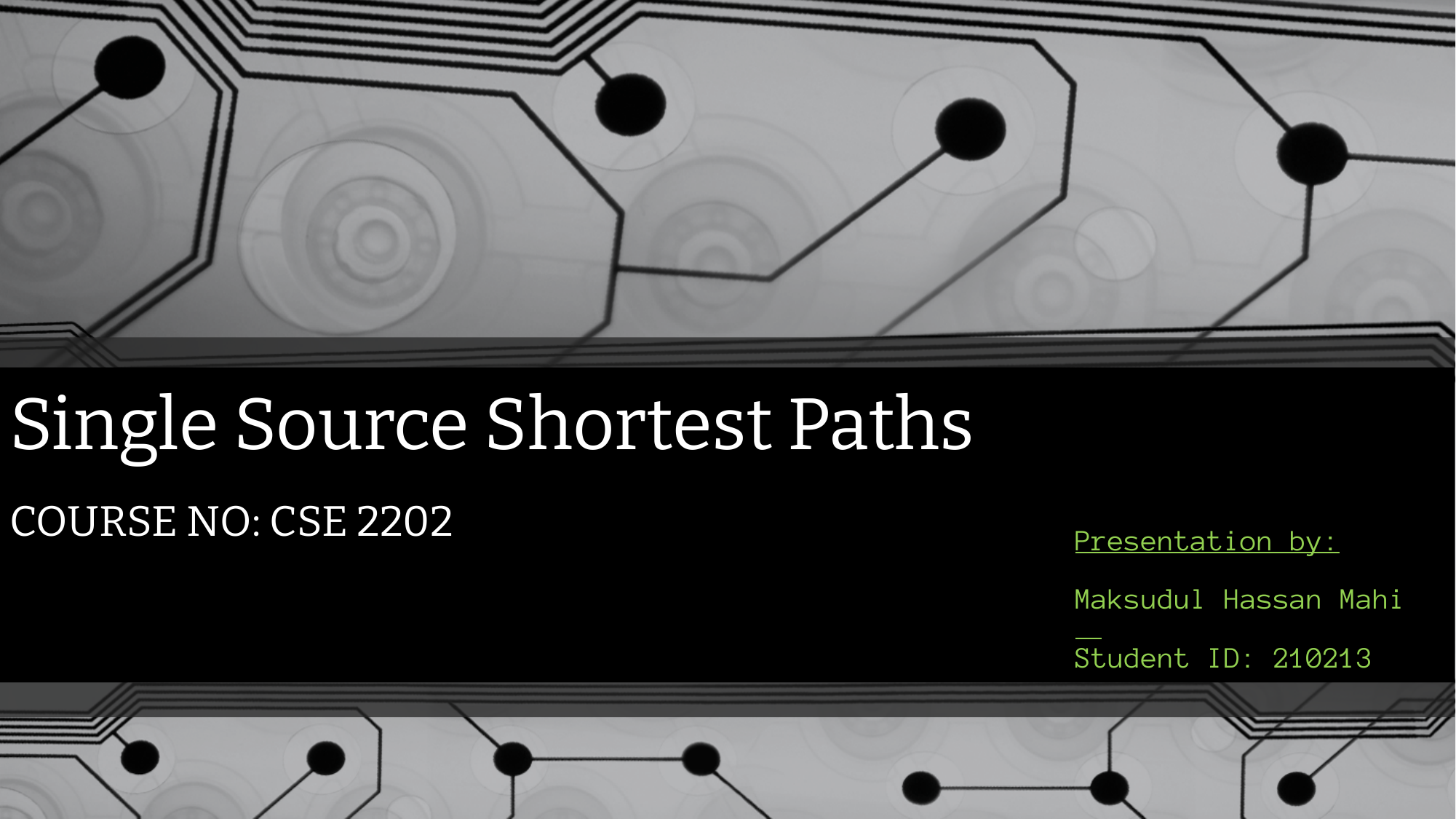

# Single Source Shortest Paths COURSE NO: CSE 2202
Presentation by:

Maksudul Hassan Mahi

Student ID: 210213